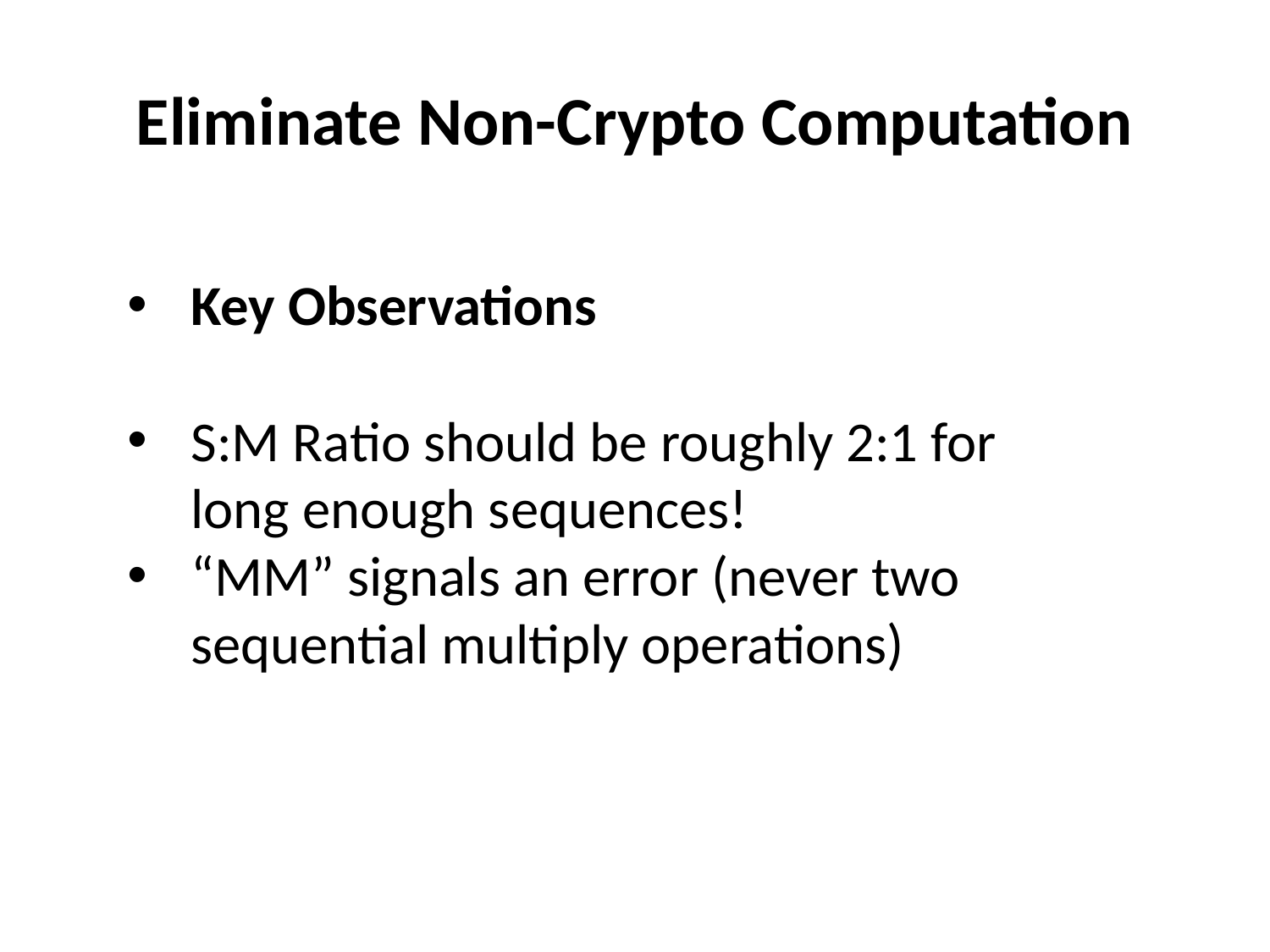

# Eliminate Non-Crypto Computation
Key Observations

S:M Ratio should be roughly 2:1 for long enough sequences!
“MM” signals an error (never two sequential multiply operations)